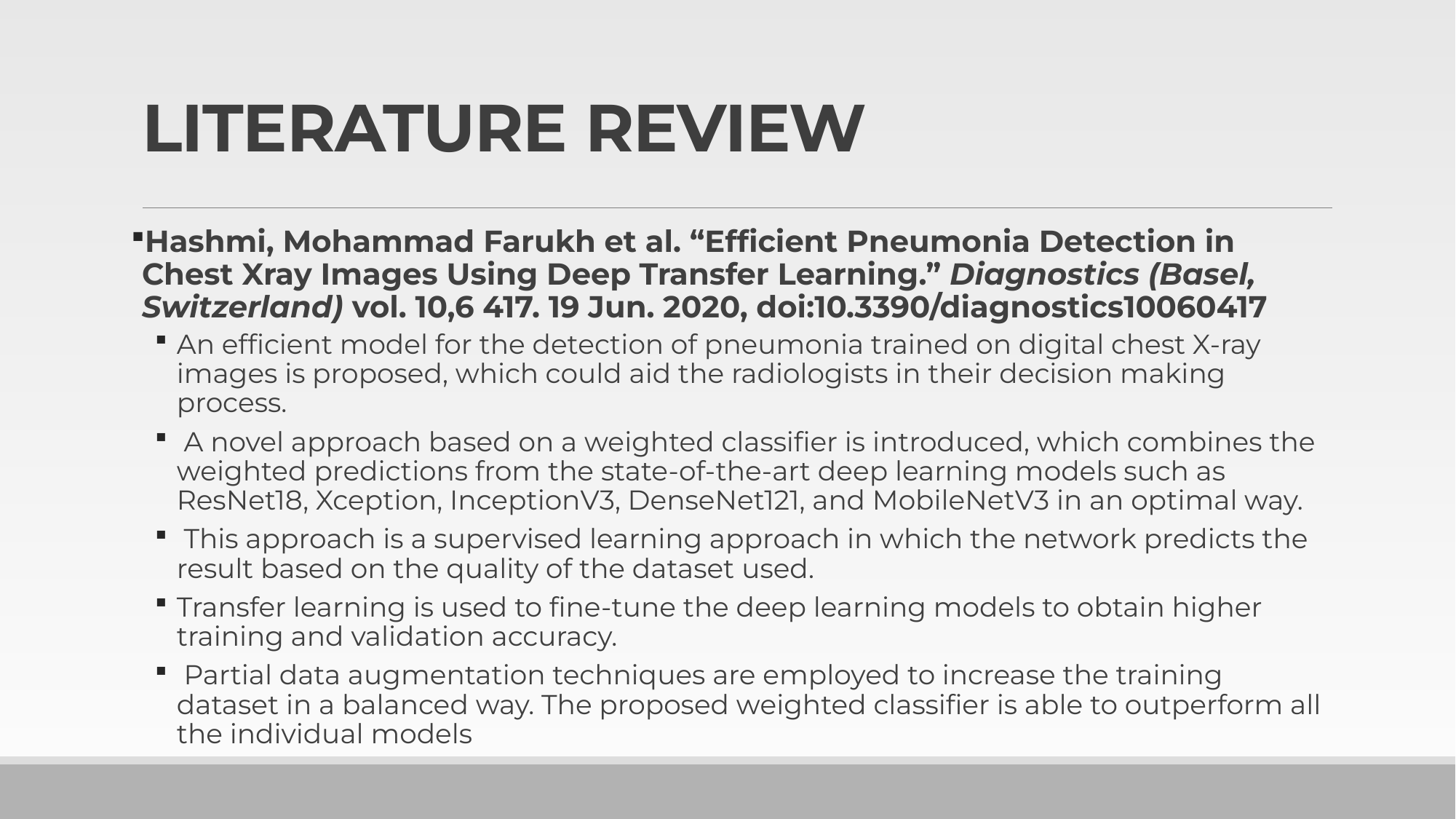

# LITERATURE REVIEW
Hashmi, Mohammad Farukh et al. “Efficient Pneumonia Detection in Chest Xray Images Using Deep Transfer Learning.” Diagnostics (Basel, Switzerland) vol. 10,6 417. 19 Jun. 2020, doi:10.3390/diagnostics10060417
An efficient model for the detection of pneumonia trained on digital chest X-ray images is proposed, which could aid the radiologists in their decision making process.
 A novel approach based on a weighted classifier is introduced, which combines the weighted predictions from the state-of-the-art deep learning models such as ResNet18, Xception, InceptionV3, DenseNet121, and MobileNetV3 in an optimal way.
 This approach is a supervised learning approach in which the network predicts the result based on the quality of the dataset used.
Transfer learning is used to fine-tune the deep learning models to obtain higher training and validation accuracy.
 Partial data augmentation techniques are employed to increase the training dataset in a balanced way. The proposed weighted classifier is able to outperform all the individual models